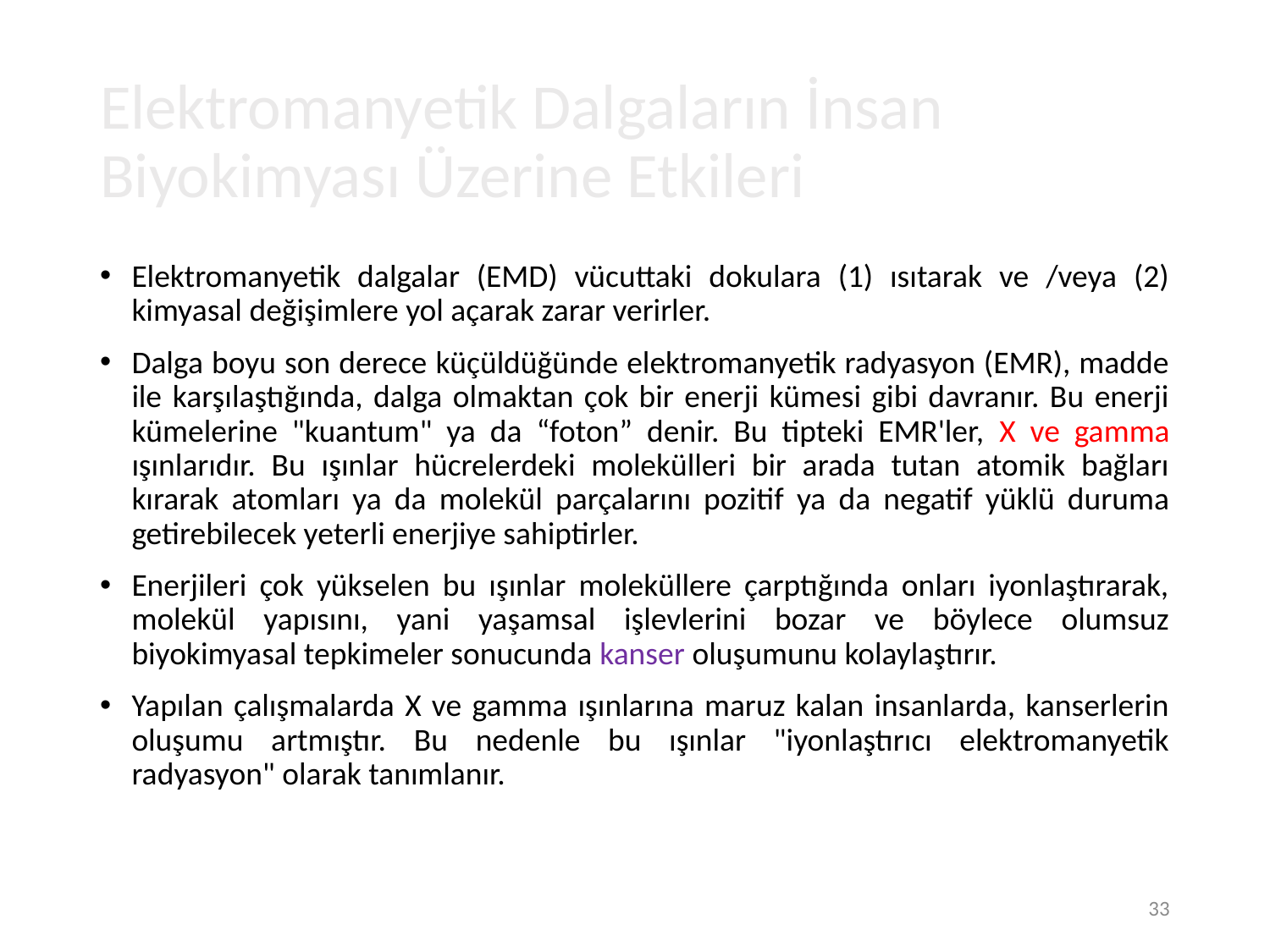

33
# Elektromanyetik Dalgaların İnsan Biyokimyası Üzerine Etkileri
Elektromanyetik dalgalar (EMD) vücuttaki dokulara (1) ısıtarak ve /veya (2) kimyasal değişimlere yol açarak zarar verirler.
Dalga boyu son derece küçüldüğünde elektromanyetik radyasyon (EMR), madde ile karşılaştığında, dalga olmaktan çok bir enerji kümesi gibi davranır. Bu enerji kümelerine "kuantum" ya da “foton” denir. Bu tipteki EMR'ler, X ve gamma ışınlarıdır. Bu ışınlar hücrelerdeki molekülleri bir arada tutan atomik bağları kırarak atomları ya da molekül parçalarını pozitif ya da negatif yüklü duruma getirebilecek yeterli enerjiye sahiptirler.
Enerjileri çok yükselen bu ışınlar moleküllere çarptığında onları iyonlaştırarak, molekül yapısını, yani yaşamsal işlevlerini bozar ve böylece olumsuz biyokimyasal tepkimeler sonucunda kanser oluşumunu kolaylaştırır.
Yapılan çalışmalarda X ve gamma ışınlarına maruz kalan insanlarda, kanserlerin oluşumu artmıştır. Bu nedenle bu ışınlar "iyonlaştırıcı elektromanyetik radyasyon" olarak tanımlanır.